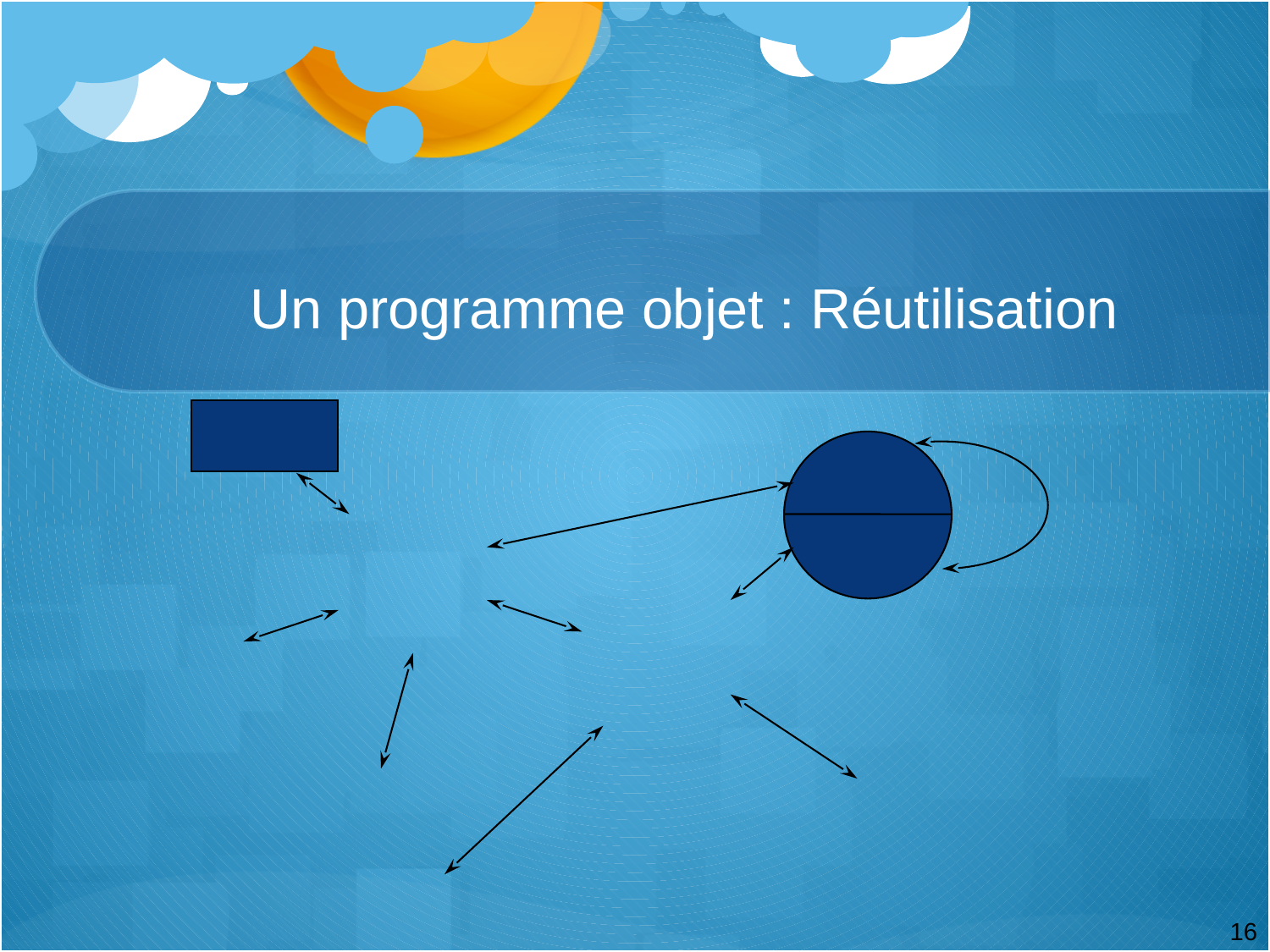

# Un programme objet : Réutilisation

16